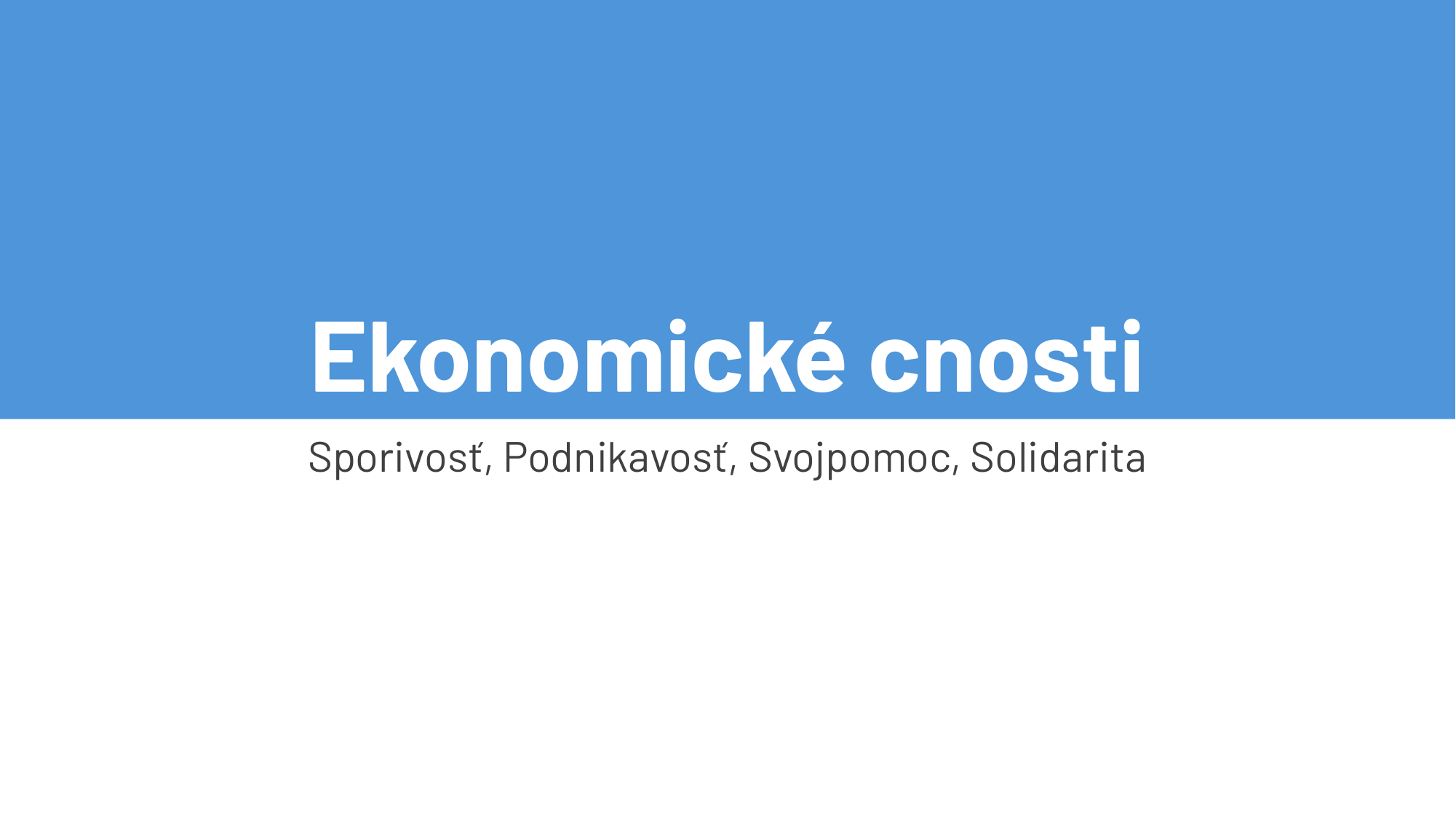

# Ekonomické cnosti
Sporivosť, Podnikavosť, Svojpomoc, Solidarita